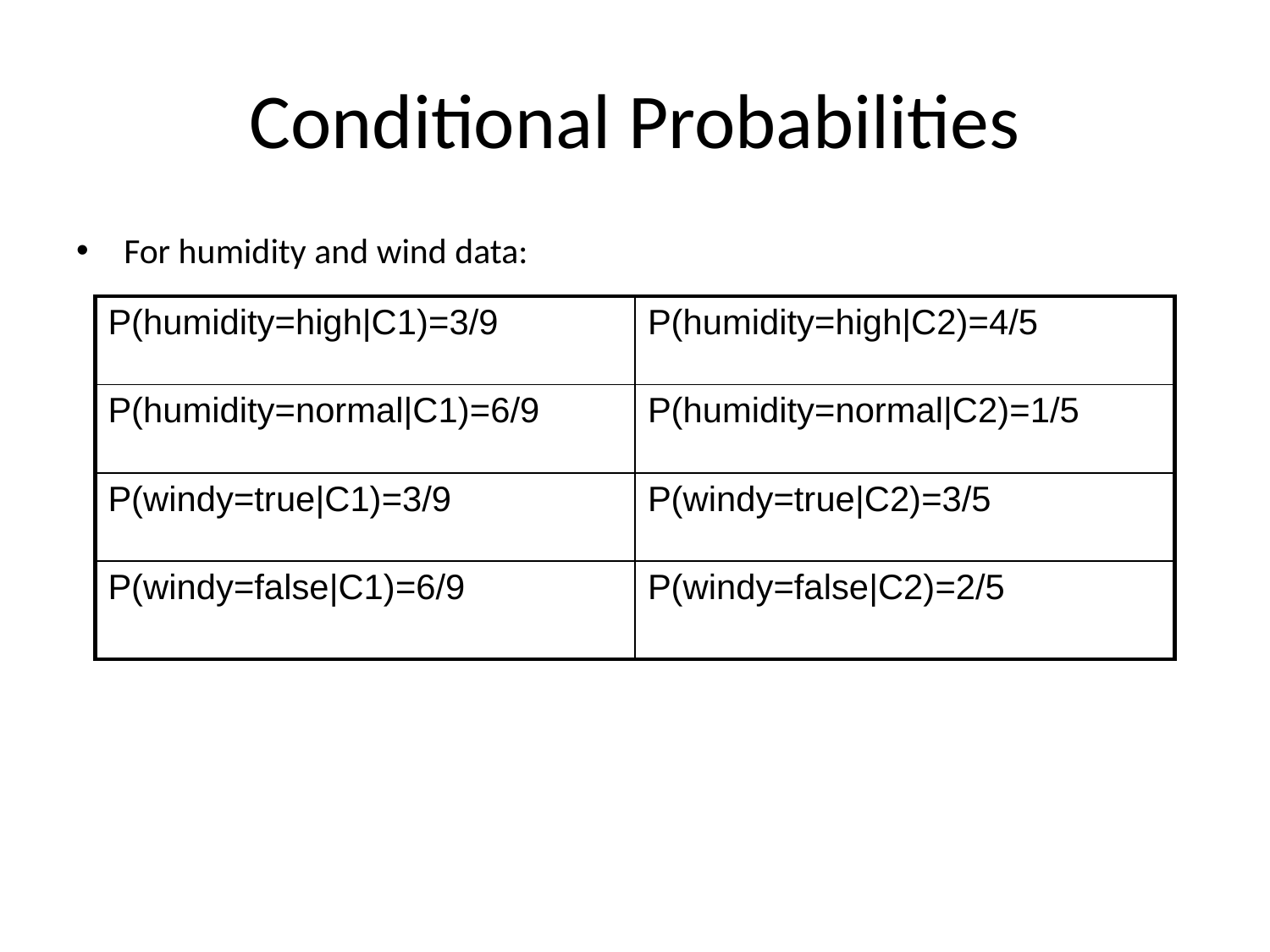

# Conditional Probabilities
For humidity and wind data:

| P(humidity=high|C1)=3/9 | P(humidity=high|C2)=4/5 |
| --- | --- |
| P(humidity=normal|C1)=6/9 | P(humidity=normal|C2)=1/5 |
| P(windy=true|C1)=3/9 | P(windy=true|C2)=3/5 |
| P(windy=false|C1)=6/9 | P(windy=false|C2)=2/5 |